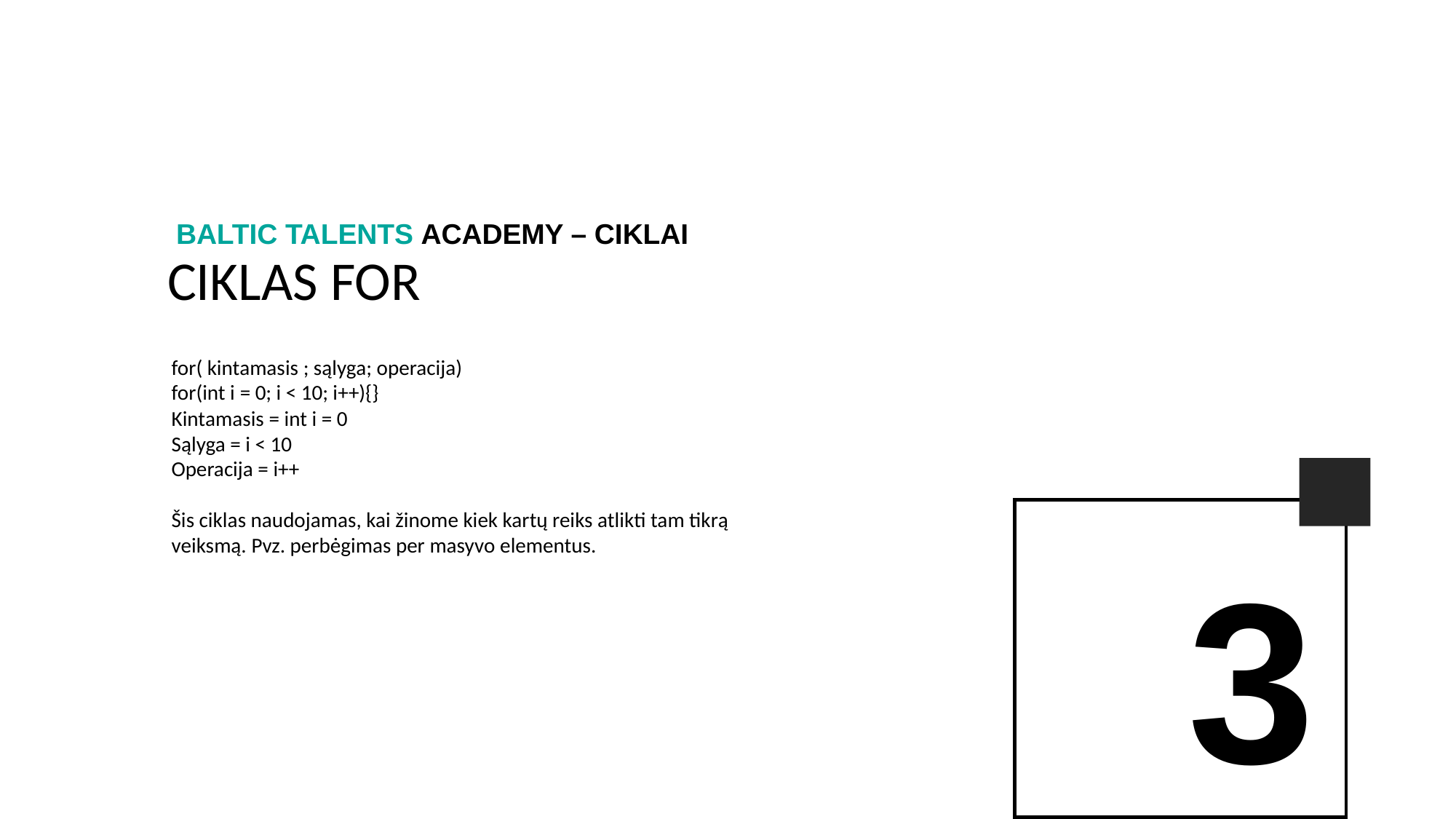

BALTIc TALENTs AcADEMy – Ciklai
Ciklas for
for( kintamasis ; sąlyga; operacija)
for(int i = 0; i < 10; i++){}
Kintamasis = int i = 0
Sąlyga = i < 10
Operacija = i++

Šis ciklas naudojamas, kai žinome kiek kartų reiks atlikti tam tikrą veiksmą. Pvz. perbėgimas per masyvo elementus.

3